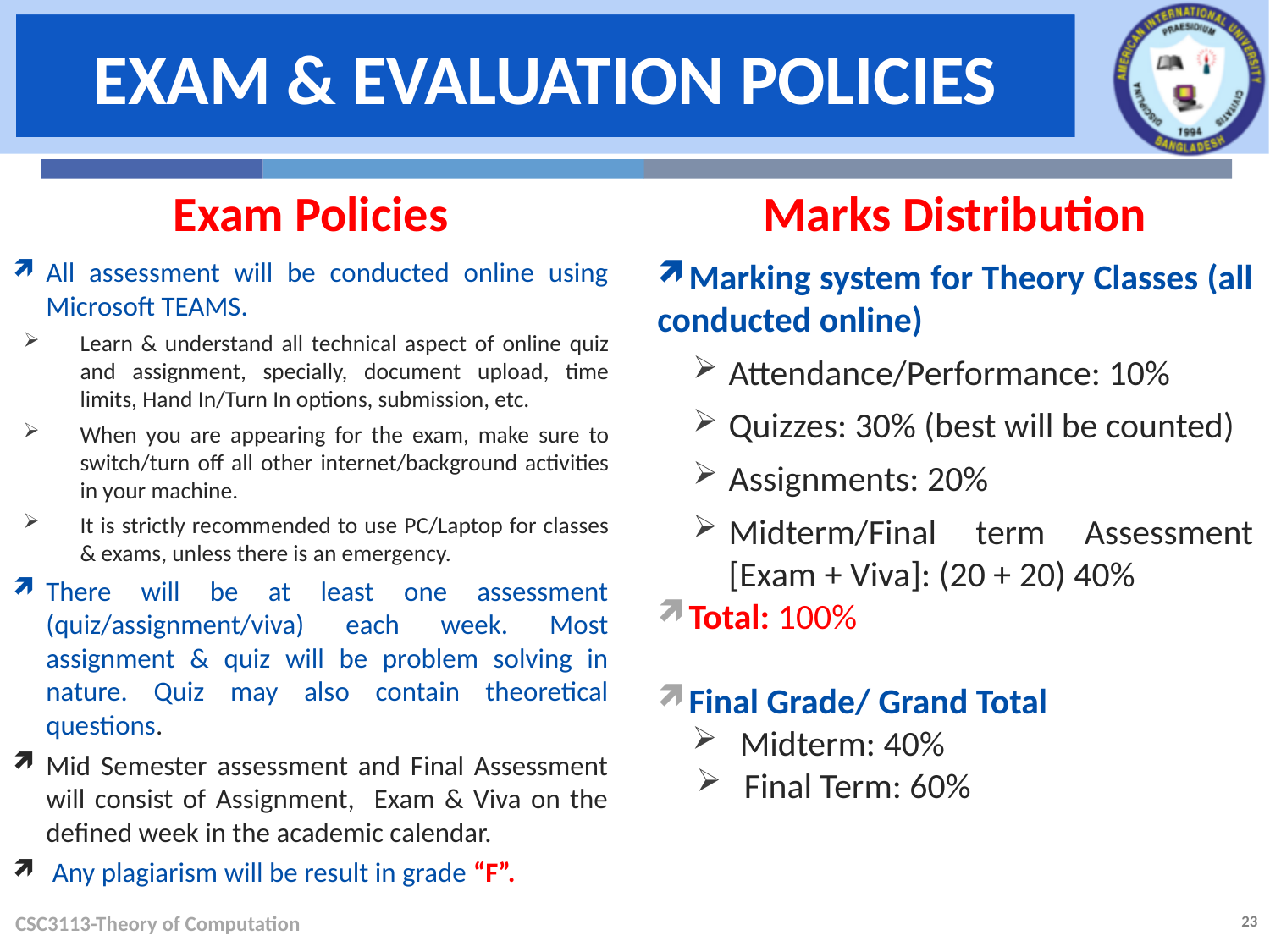

Exam Policies
Marks Distribution
Marking system for Theory Classes (all conducted online)
Attendance/Performance: 10%
Quizzes: 30% (best will be counted)
Assignments: 20%
Midterm/Final term Assessment [Exam + Viva]: (20 + 20) 40%
Total: 100%

Final Grade/ Grand Total
Midterm: 40%
Final Term: 60%

All assessment will be conducted online using Microsoft TEAMS.
Learn & understand all technical aspect of online quiz and assignment, specially, document upload, time limits, Hand In/Turn In options, submission, etc.
When you are appearing for the exam, make sure to switch/turn off all other internet/background activities in your machine.
It is strictly recommended to use PC/Laptop for classes & exams, unless there is an emergency.
There will be at least one assessment (quiz/assignment/viva) each week. Most assignment & quiz will be problem solving in nature. Quiz may also contain theoretical questions.
Mid Semester assessment and Final Assessment will consist of Assignment,  Exam & Viva on the defined week in the academic calendar.
 Any plagiarism will be result in grade “F”.
CSC3113-Theory of Computation